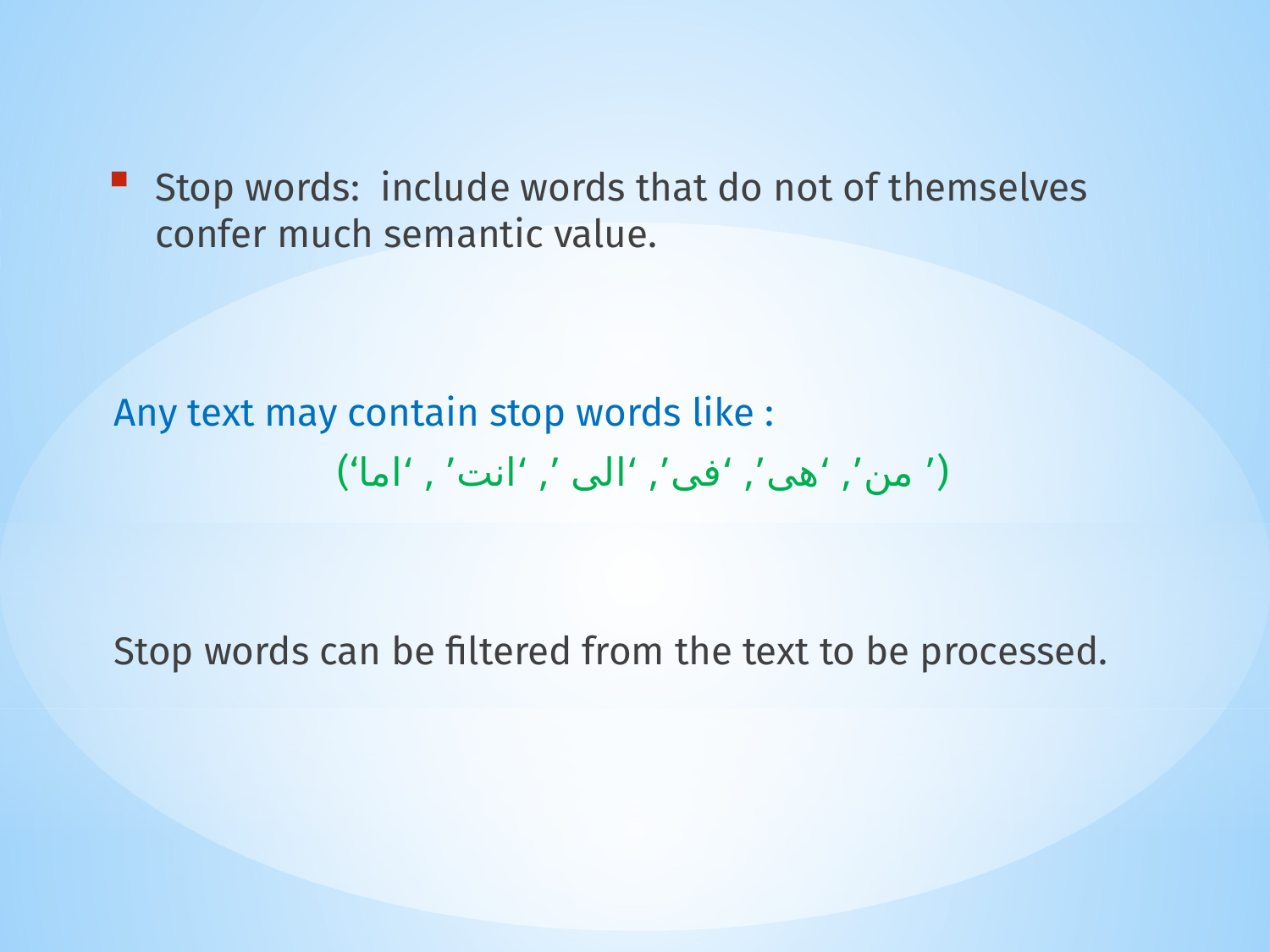

Stop words:  include words that do not of themselves confer much semantic value.

Any text may contain stop words like :
(‘من’, ‘هى’, ‘فى’, ‘الى ’, ‘انت’ , ‘اما ’)

Stop words can be filtered from the text to be processed.